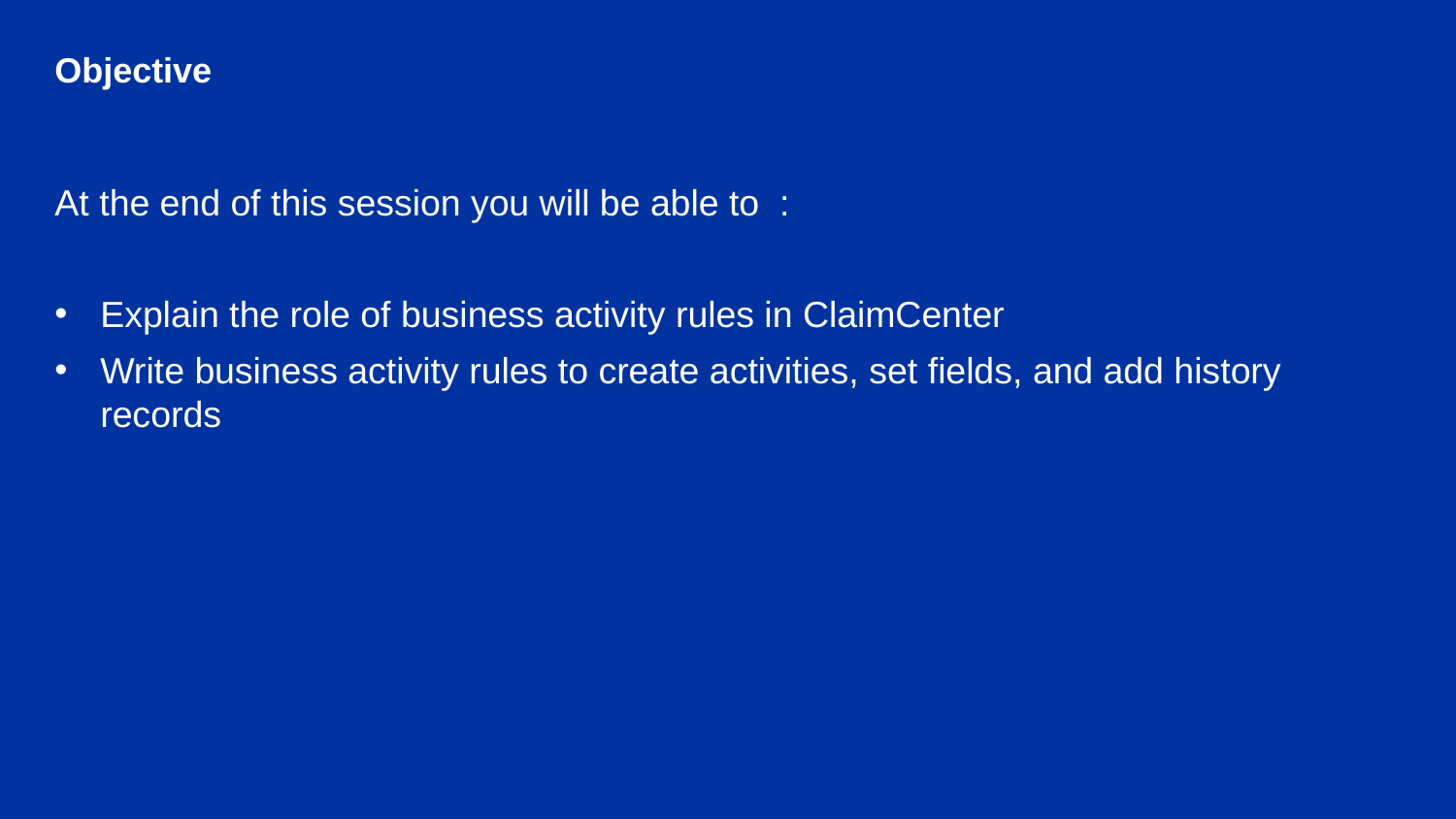

Objective
At the end of this session you will be able to  :

Explain the role of business activity rules in ClaimCenter
Write business activity rules to create activities, set fields, and add history records

Assessment Creation process